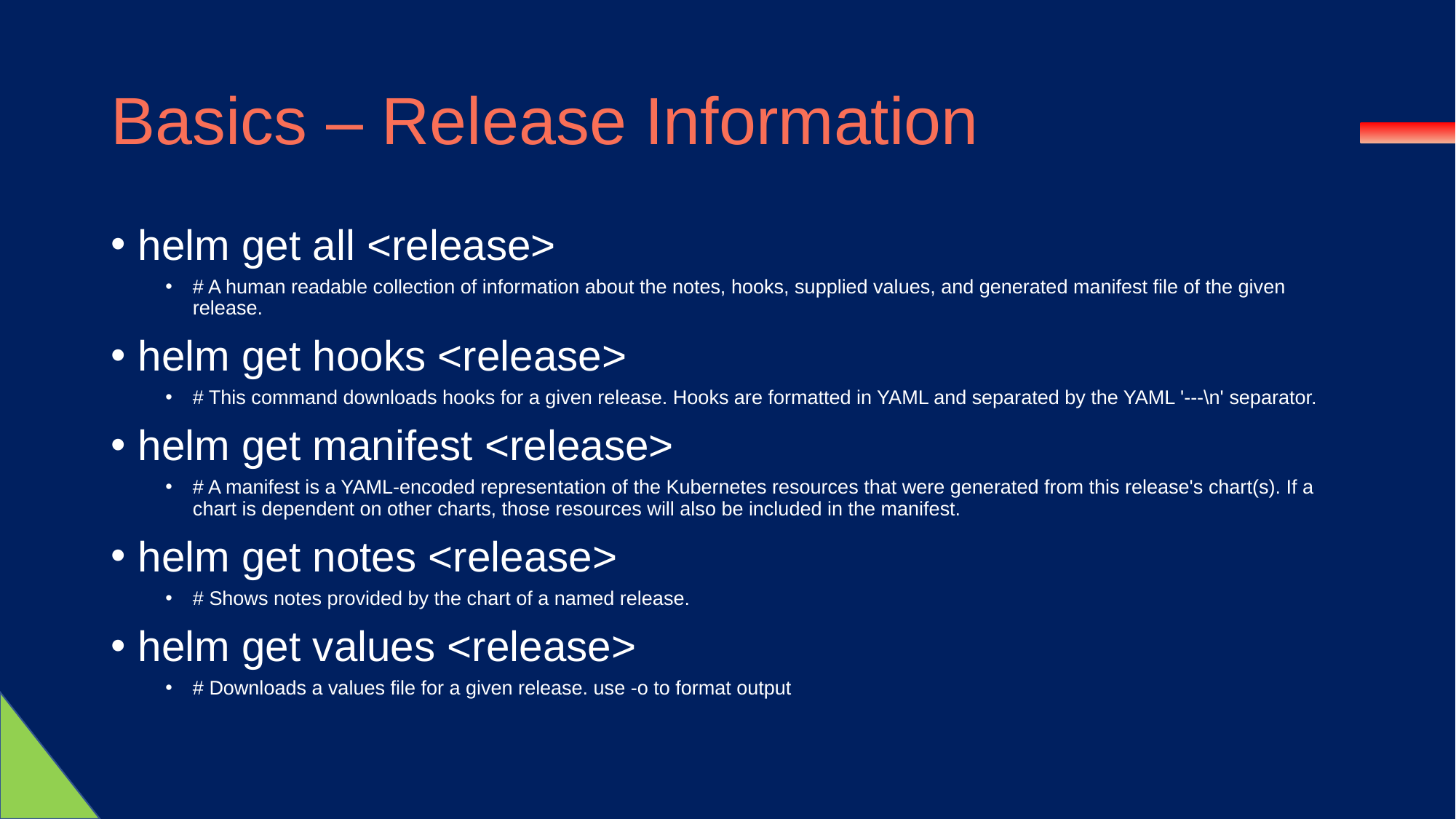

# Basics – Release Information
helm get all <release>
# A human readable collection of information about the notes, hooks, supplied values, and generated manifest file of the given release.
helm get hooks <release>
# This command downloads hooks for a given release. Hooks are formatted in YAML and separated by the YAML '---\n' separator.
helm get manifest <release>
# A manifest is a YAML-encoded representation of the Kubernetes resources that were generated from this release's chart(s). If a chart is dependent on other charts, those resources will also be included in the manifest.
helm get notes <release>
# Shows notes provided by the chart of a named release.
helm get values <release>
# Downloads a values file for a given release. use -o to format output